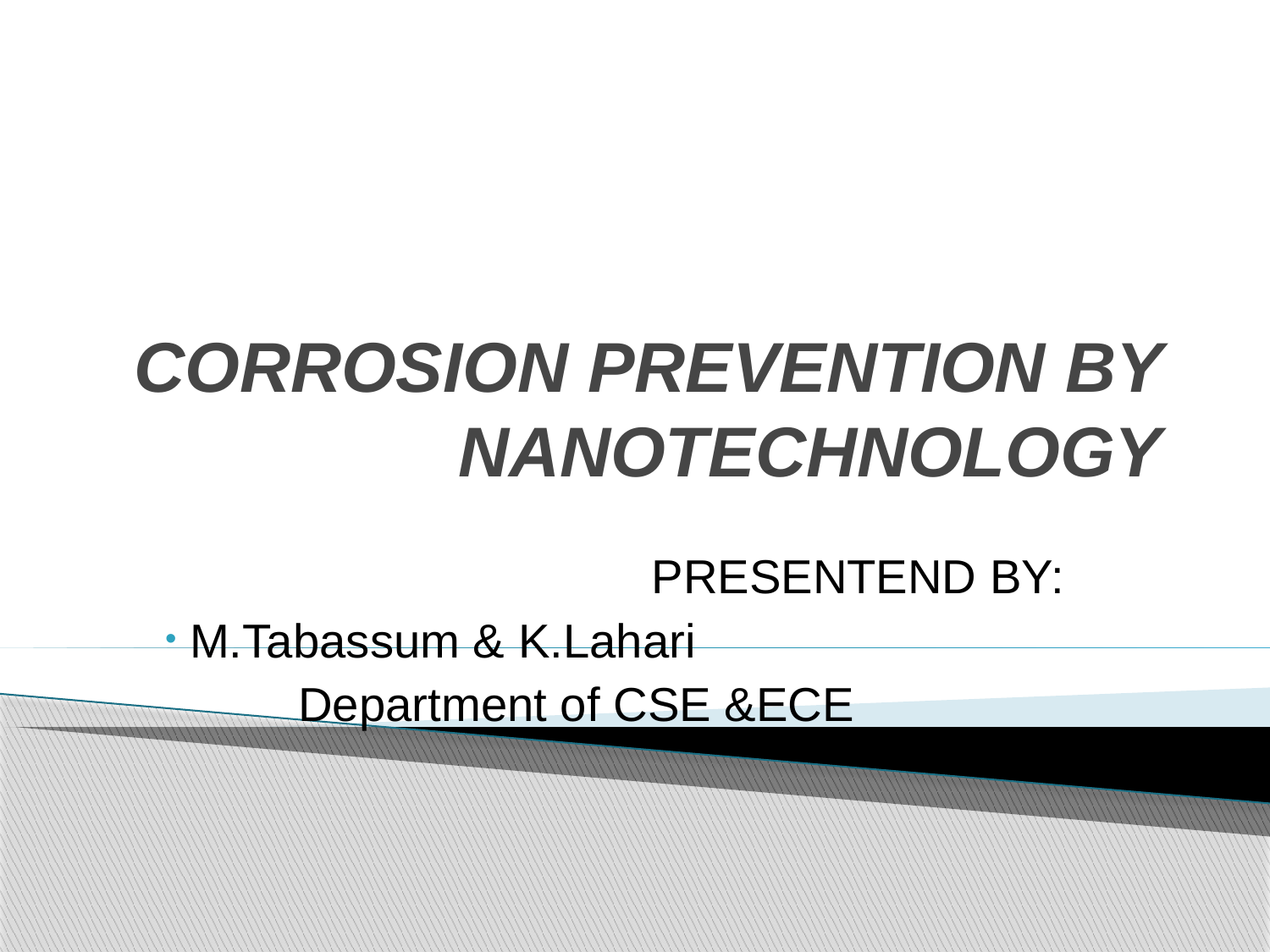

# CORROSION PREVENTION BY NANOTECHNOLOGY
      PRESENTEND BY:
 M.Tabassum & K.Lahari
          Department of CSE &ECE